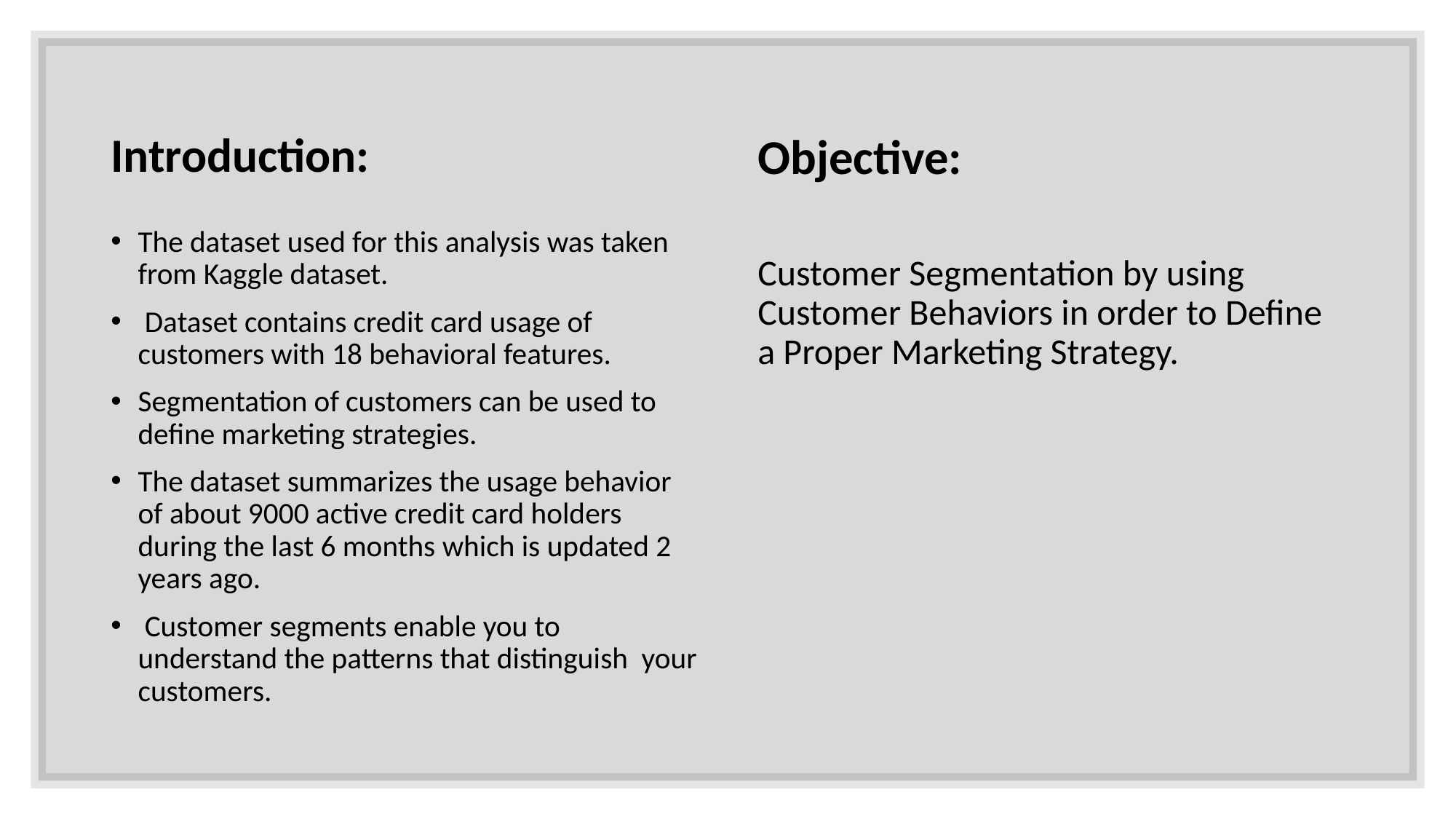

# Introduction:
Objective:

Customer Segmentation by using Customer Behaviors in order to Define a Proper Marketing Strategy.

The dataset used for this analysis was taken from Kaggle dataset.
 Dataset contains credit card usage of customers with 18 behavioral features.
Segmentation of customers can be used to define marketing strategies.
The dataset summarizes the usage behavior of about 9000 active credit card holders during the last 6 months which is updated 2 years ago.
 Customer segments enable you to understand the patterns that distinguish  your customers.